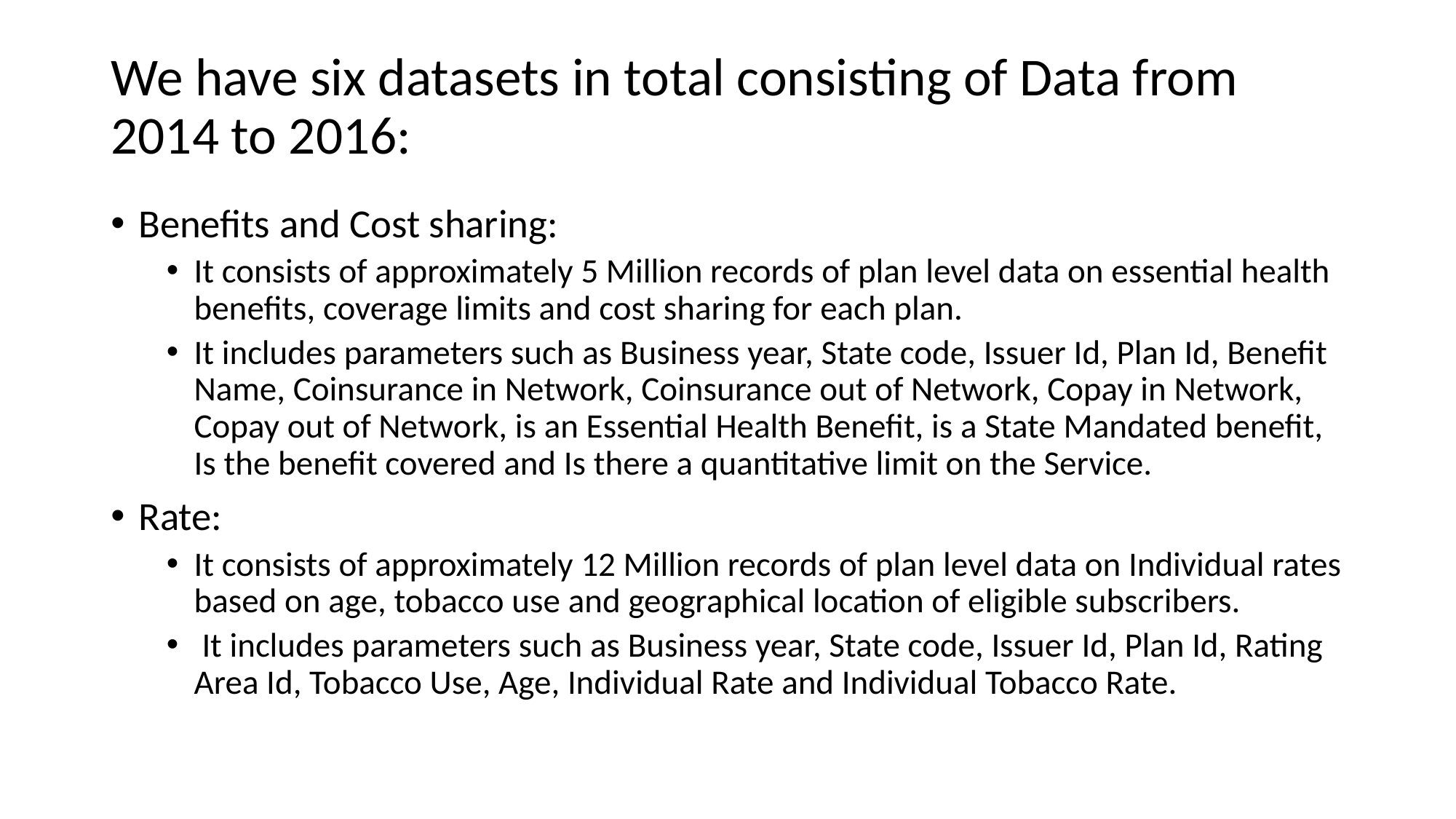

# We have six datasets in total consisting of Data from 2014 to 2016:
Benefits and Cost sharing:
It consists of approximately 5 Million records of plan level data on essential health benefits, coverage limits and cost sharing for each plan.
It includes parameters such as Business year, State code, Issuer Id, Plan Id, Benefit Name, Coinsurance in Network, Coinsurance out of Network, Copay in Network, Copay out of Network, is an Essential Health Benefit, is a State Mandated benefit, Is the benefit covered and Is there a quantitative limit on the Service.
Rate:
It consists of approximately 12 Million records of plan level data on Individual rates based on age, tobacco use and geographical location of eligible subscribers.
 It includes parameters such as Business year, State code, Issuer Id, Plan Id, Rating Area Id, Tobacco Use, Age, Individual Rate and Individual Tobacco Rate.